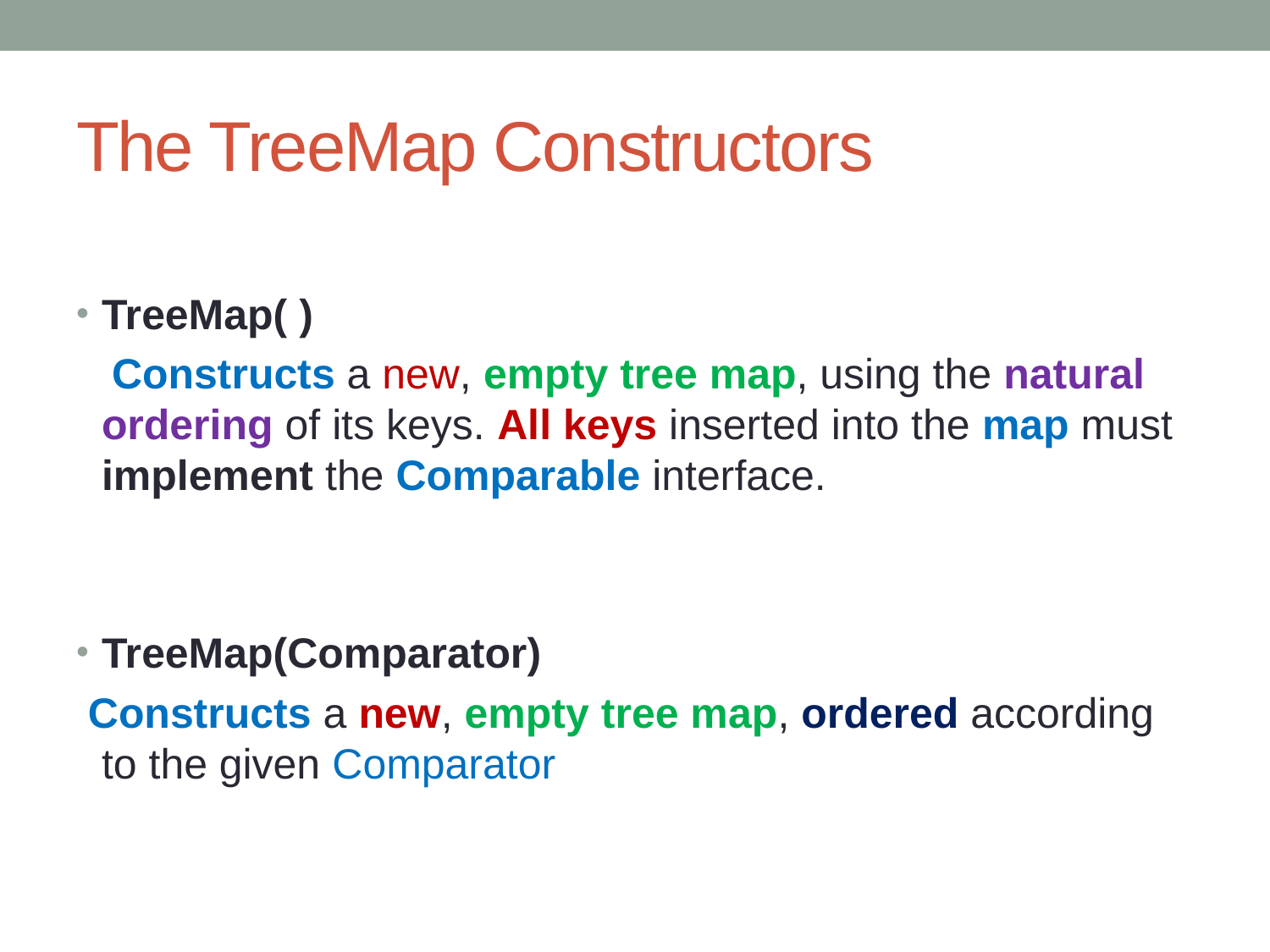

# The TreeMap Constructors

TreeMap( )
   Constructs a new, empty tree map, using the natural ordering of its keys. All keys inserted into the map must implement the Comparable interface.

TreeMap(Comparator)
 Constructs a new, empty tree map, ordered according to the given Comparator